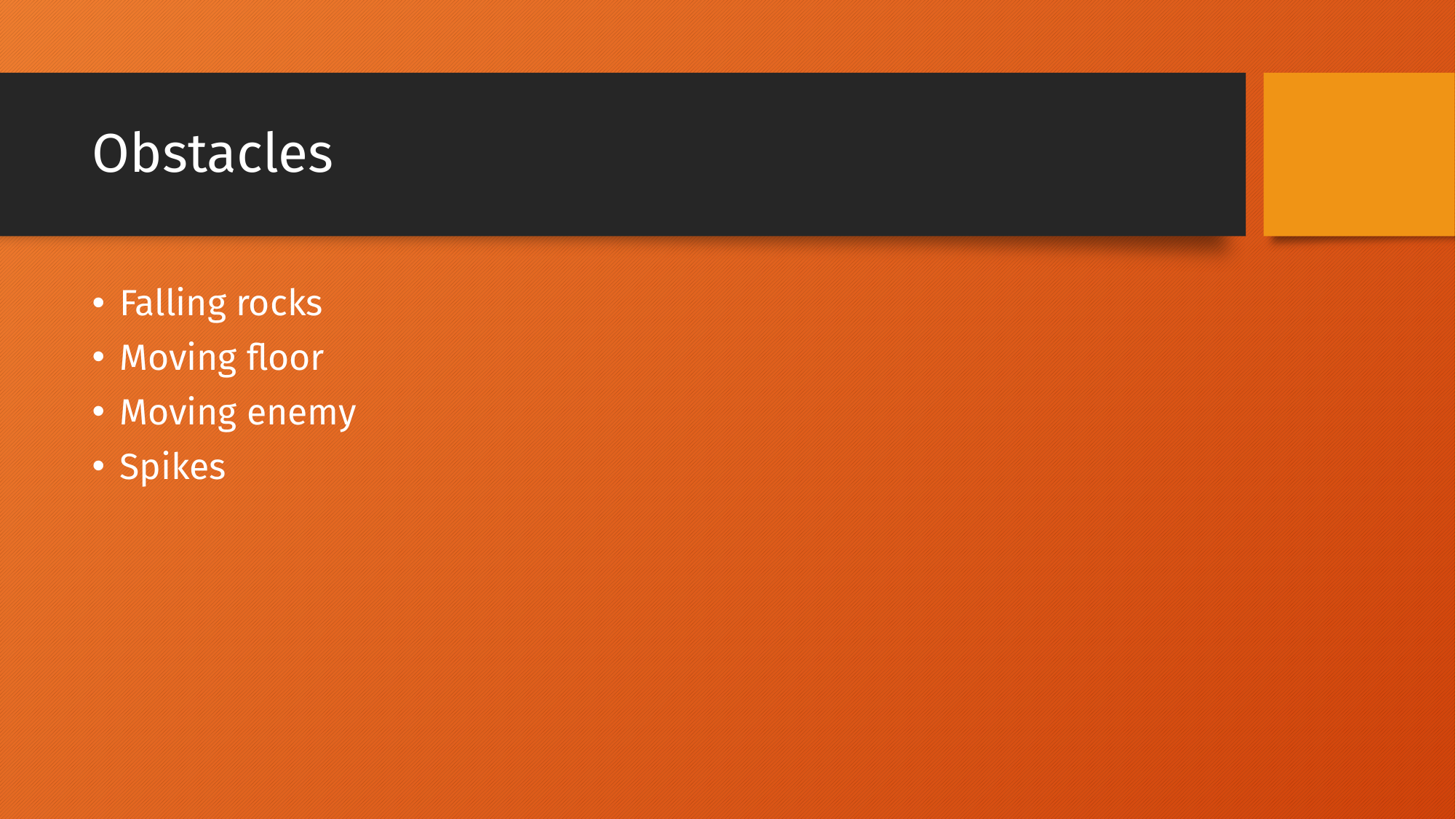

# Obstacles
Falling rocks
Moving floor
Moving enemy
Spikes